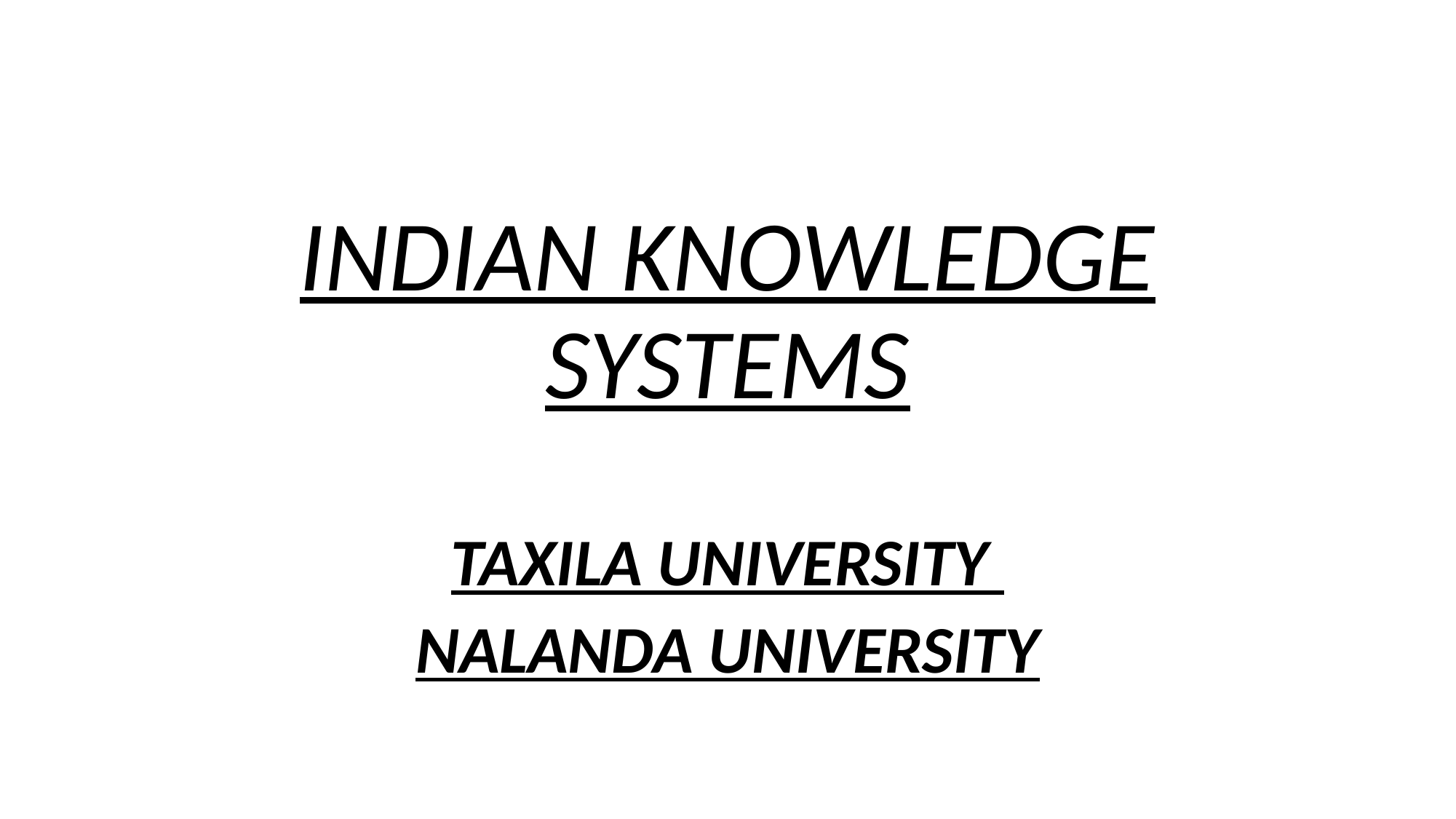

# INDIAN KNOWLEDGE SYSTEMS
TAXILA UNIVERSITY
NALANDA UNIVERSITY